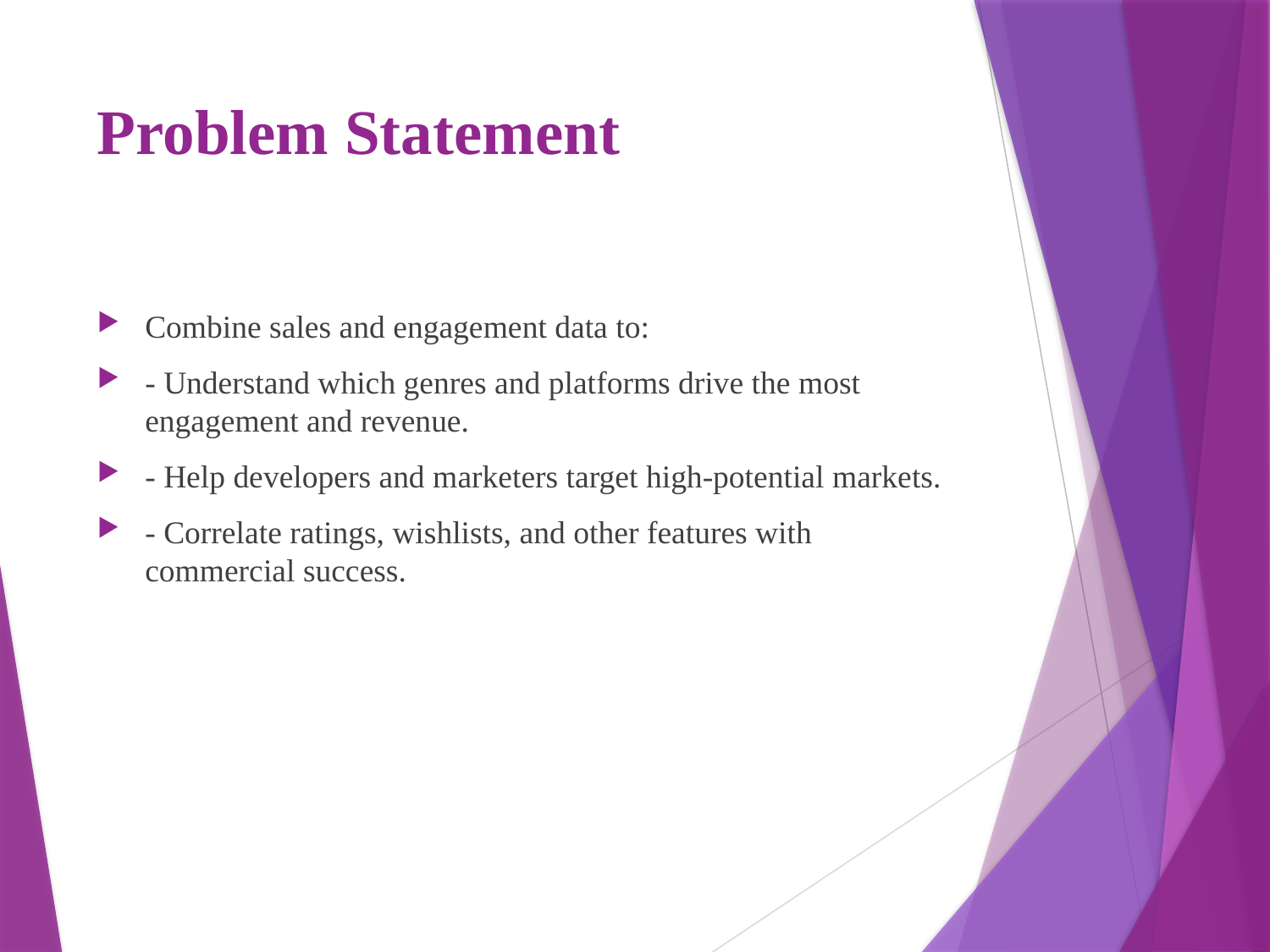

# Problem Statement
Combine sales and engagement data to:
- Understand which genres and platforms drive the most engagement and revenue.
- Help developers and marketers target high-potential markets.
- Correlate ratings, wishlists, and other features with commercial success.